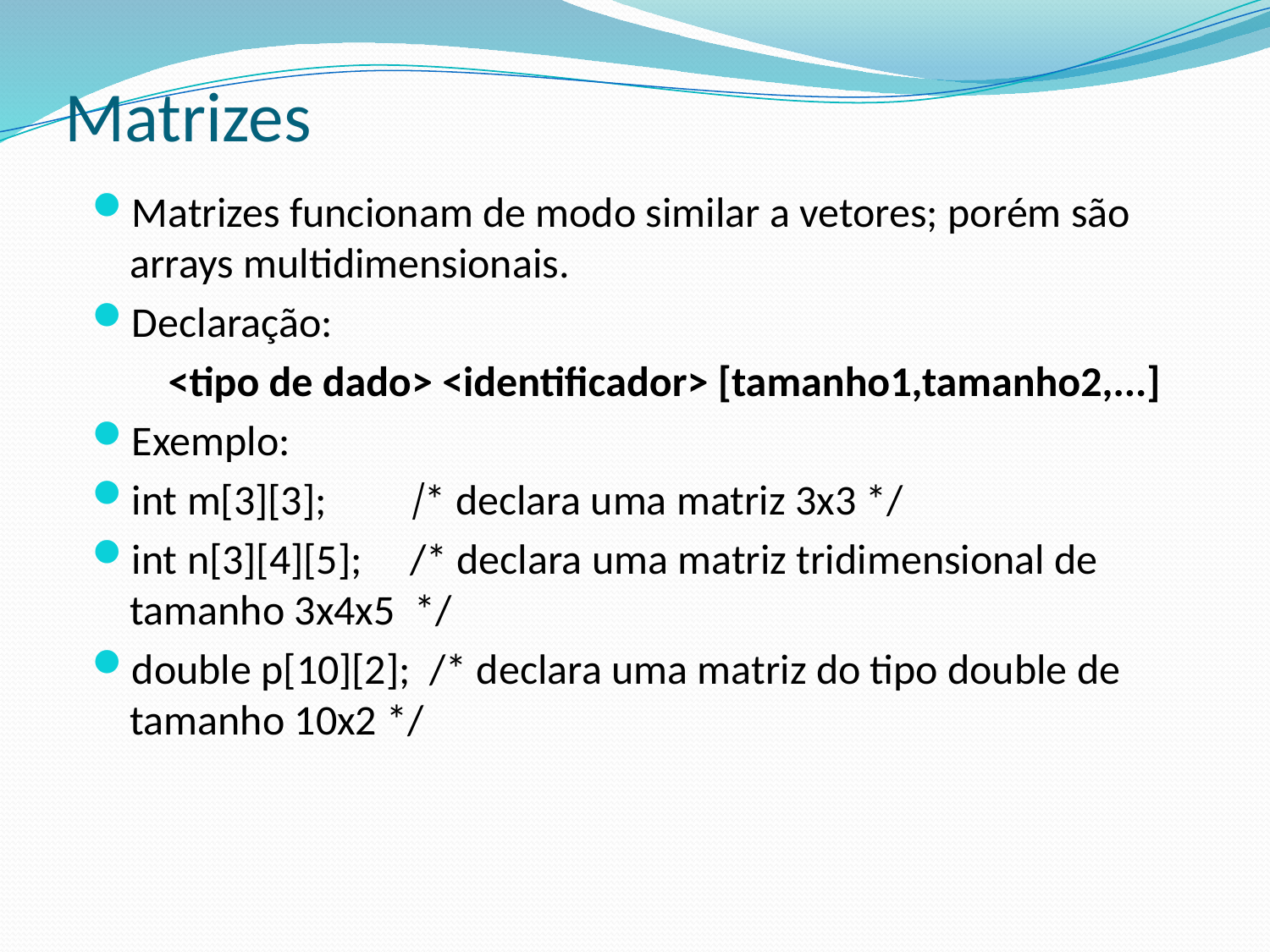

# Matrizes
Matrizes funcionam de modo similar a vetores; porém são arrays multidimensionais.
Declaração:
        <tipo de dado> <identificador> [tamanho1,tamanho2,...]
Exemplo:
int m[3][3];         /* declara uma matriz 3x3 */
int n[3][4][5];     /* declara uma matriz tridimensional de tamanho 3x4x5  */
double p[10][2];  /* declara uma matriz do tipo double de tamanho 10x2 */